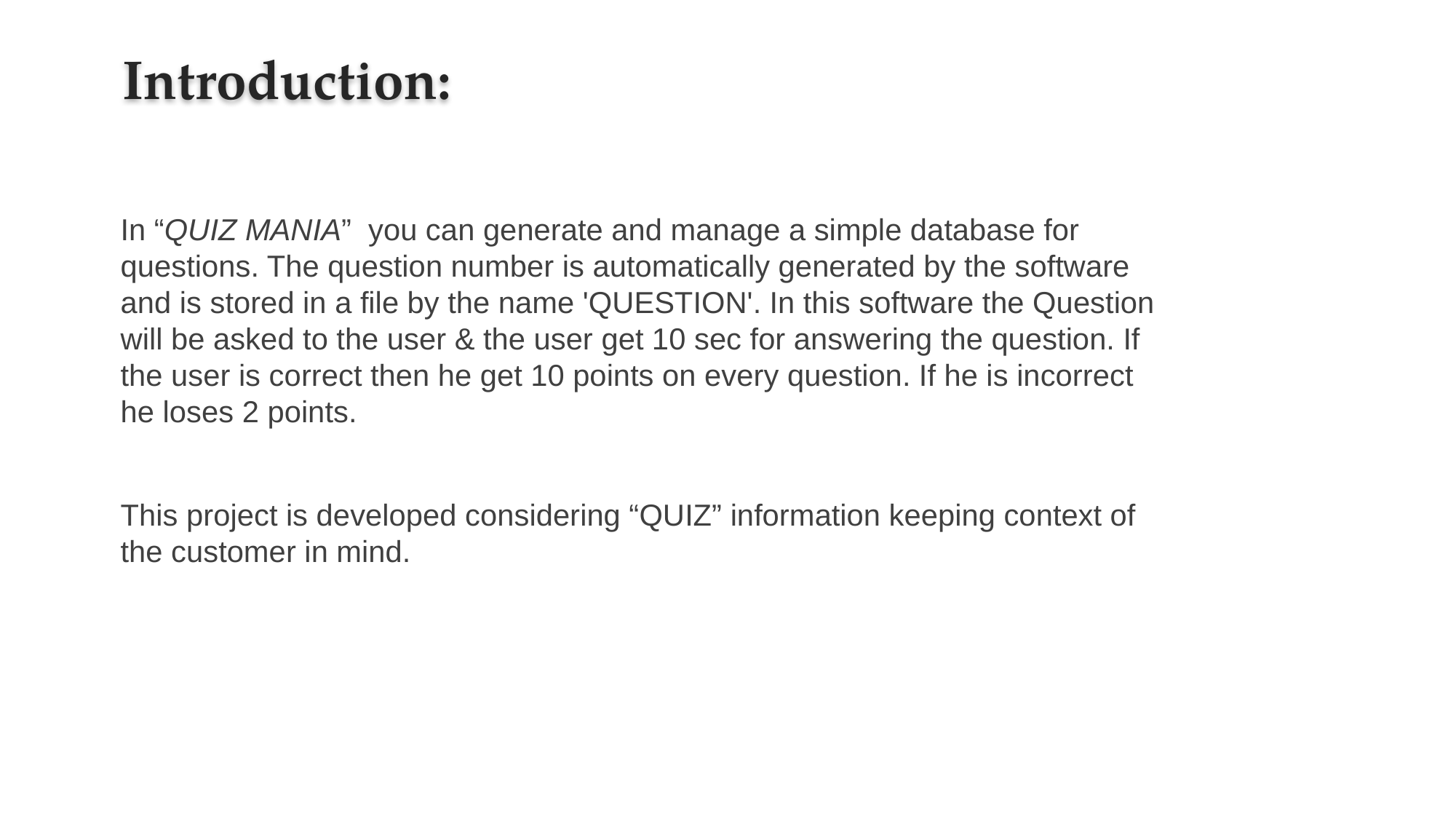

# Introduction:
In “QUIZ MANIA”  you can generate and manage a simple database for questions. The question number is automatically generated by the software and is stored in a file by the name 'QUESTION'. In this software the Question will be asked to the user & the user get 10 sec for answering the question. If the user is correct then he get 10 points on every question. If he is incorrect he loses 2 points.

This project is developed considering “QUIZ” information keeping context of the customer in mind.